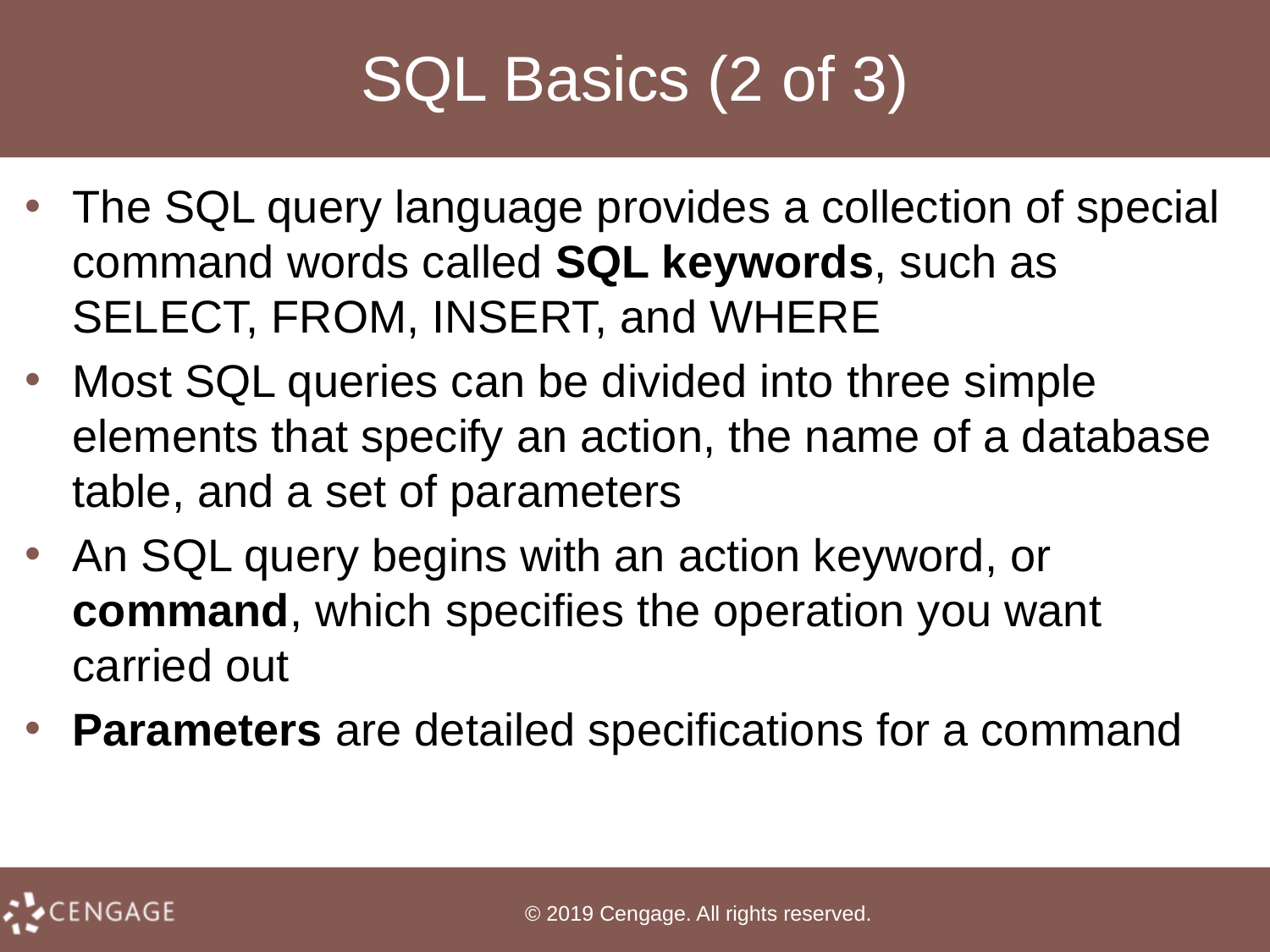

# SQL Basics (2 of 3)
The SQL query language provides a collection of special command words called SQL keywords, such as SELECT, FROM, INSERT, and WHERE
Most SQL queries can be divided into three simple elements that specify an action, the name of a database table, and a set of parameters
An SQL query begins with an action keyword, or command, which specifies the operation you want carried out
Parameters are detailed specifications for a command